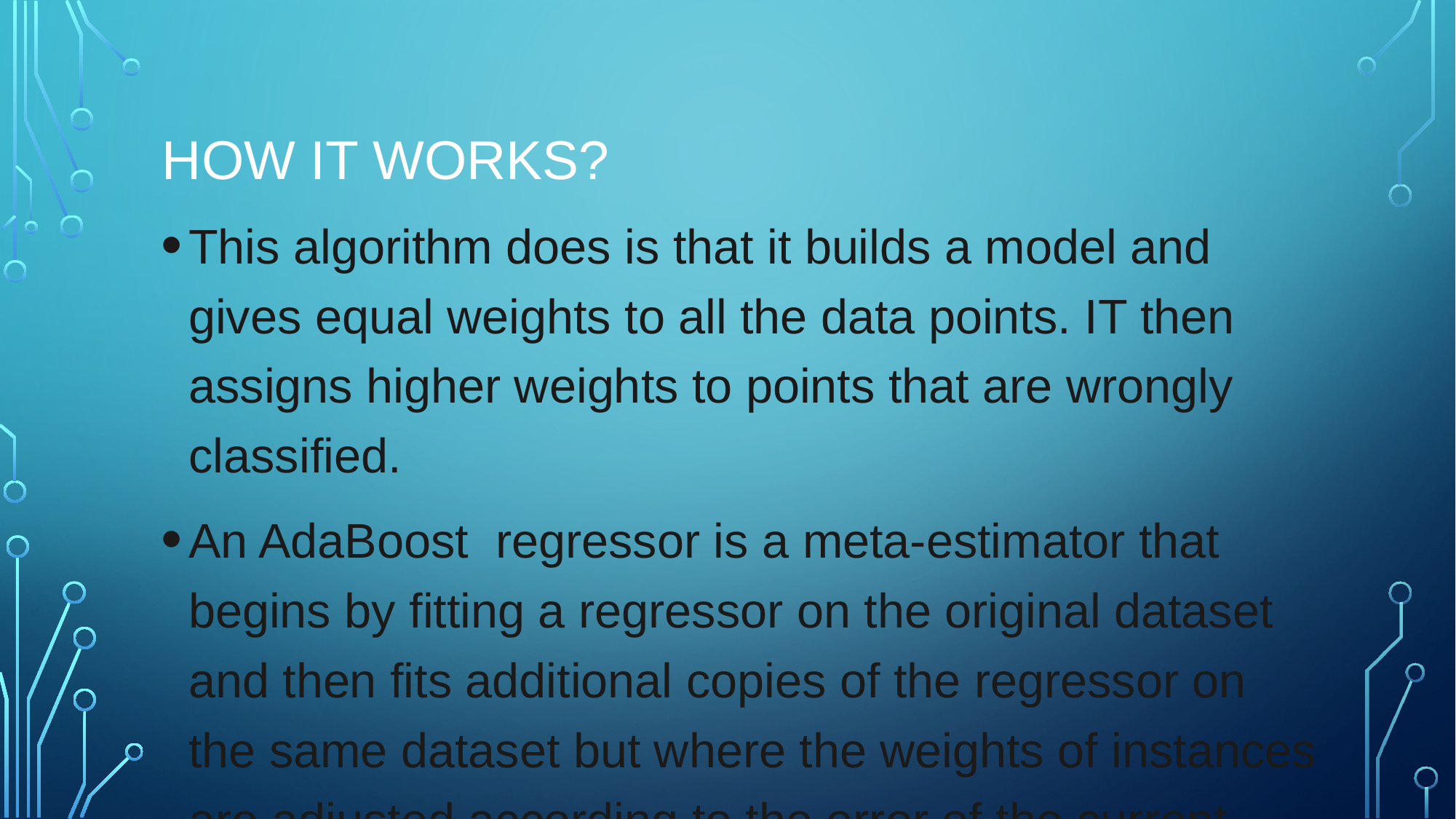

# How it works?
This algorithm does is that it builds a model and gives equal weights to all the data points. IT then assigns higher weights to points that are wrongly classified.
An AdaBoost  regressor is a meta-estimator that begins by fitting a regressor on the original dataset and then fits additional copies of the regressor on the same dataset but where the weights of instances are adjusted according to the error of the current prediction.